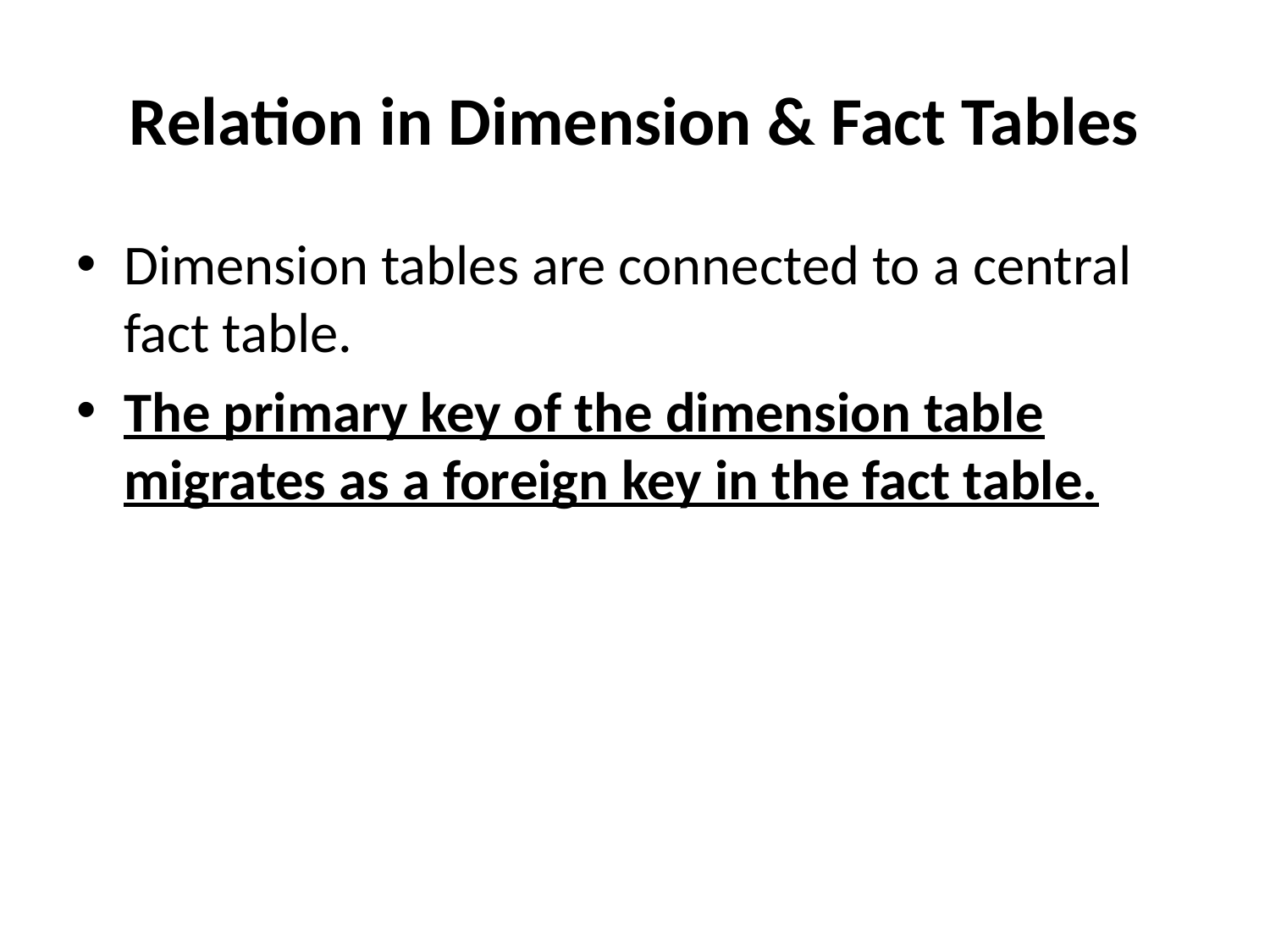

# Relation in Dimension & Fact Tables
Dimension tables are connected to a central fact table.
The primary key of the dimension table migrates as a foreign key in the fact table.